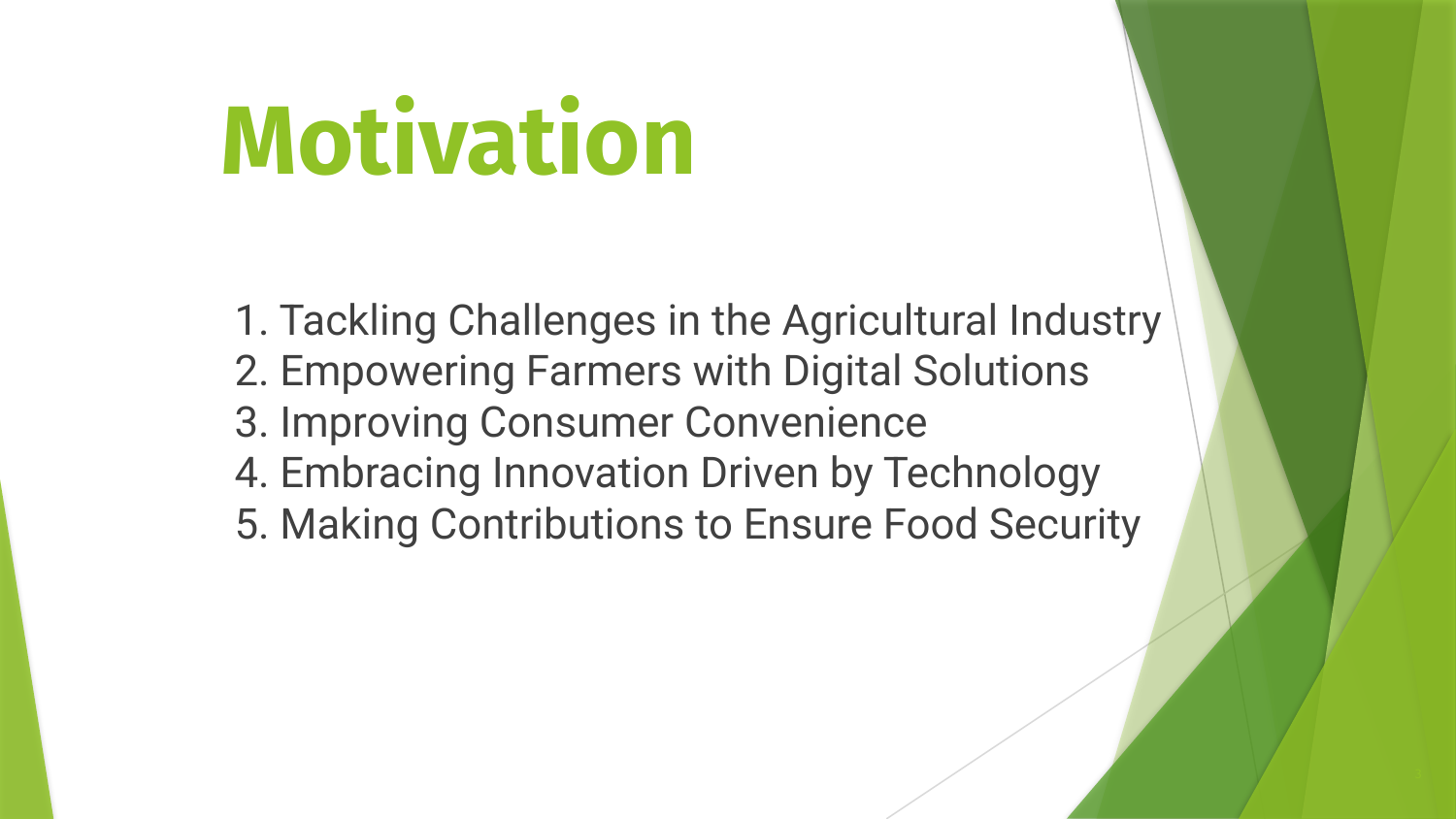

# Motivation

1. Tackling Challenges in the Agricultural Industry
2. Empowering Farmers with Digital Solutions
3. Improving Consumer Convenience
4. Embracing Innovation Driven by Technology
5. Making Contributions to Ensure Food Security
3